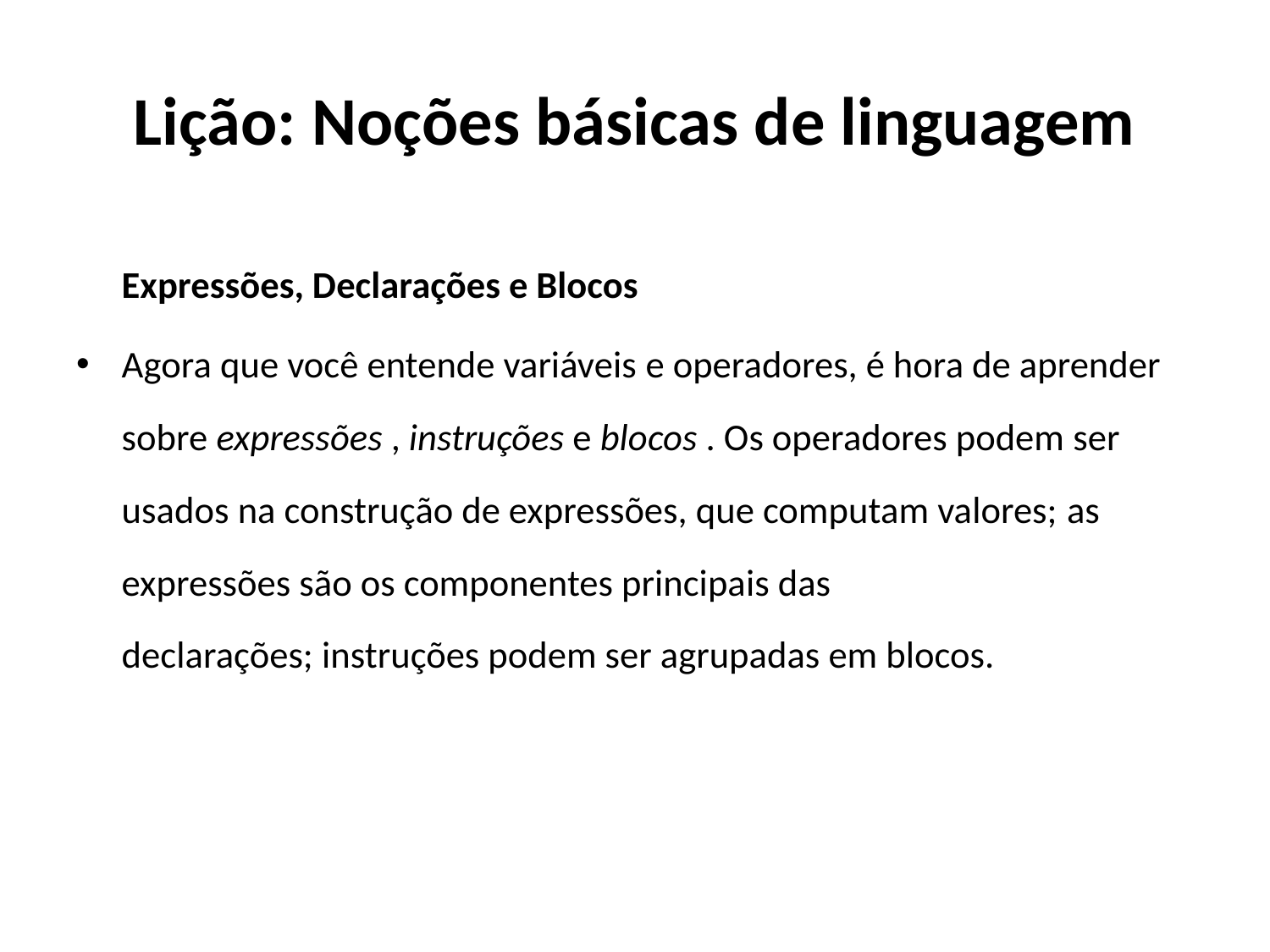

# Lição: Noções básicas de linguagem
		Expressões, Declarações e Blocos
Agora que você entende variáveis ​​e operadores, é hora de aprender sobre expressões , instruções e blocos . Os operadores podem ser usados ​​na construção de expressões, que computam valores; as expressões são os componentes principais das declarações; instruções podem ser agrupadas em blocos.